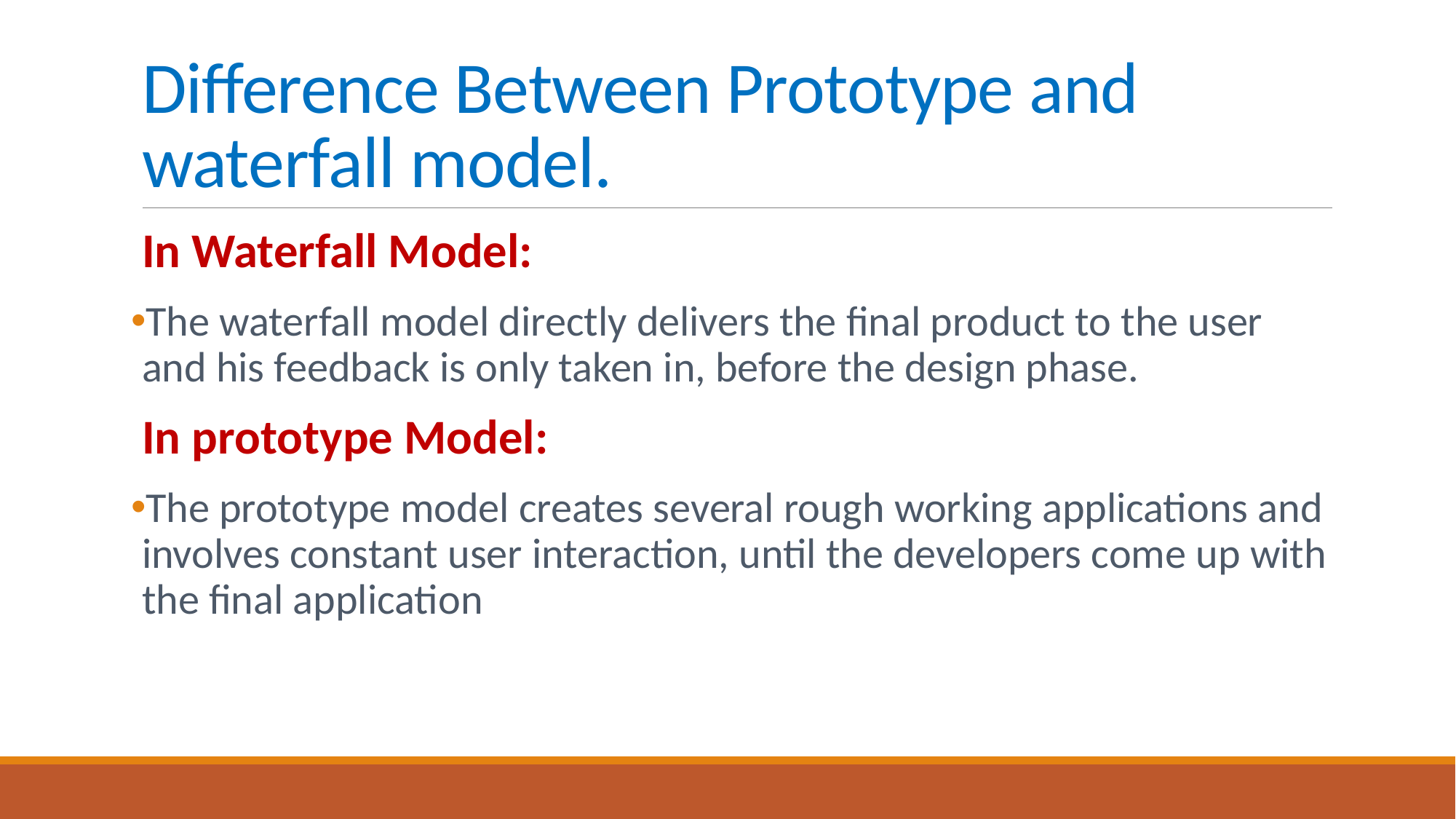

# Difference Between Prototype and waterfall model.
In Waterfall Model:
The waterfall model directly delivers the final product to the user and his feedback is only taken in, before the design phase.
In prototype Model:
The prototype model creates several rough working applications and involves constant user interaction, until the developers come up with the final application